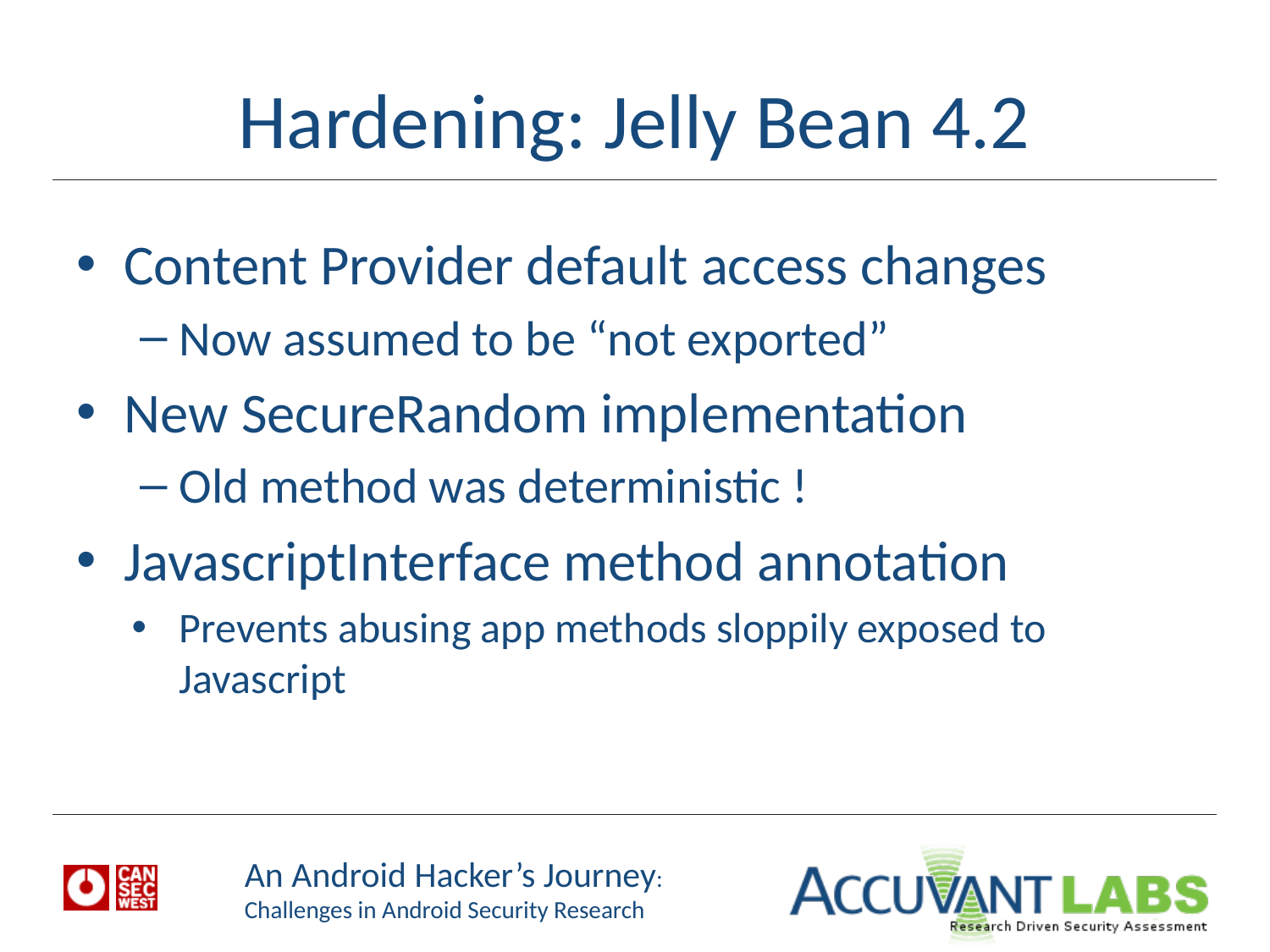

# Hardening: Jelly Bean 4.2
Content Provider default access changes
Now assumed to be “not exported”
New SecureRandom implementation
Old method was deterministic !
JavascriptInterface method annotation
Prevents abusing app methods sloppily exposed to Javascript